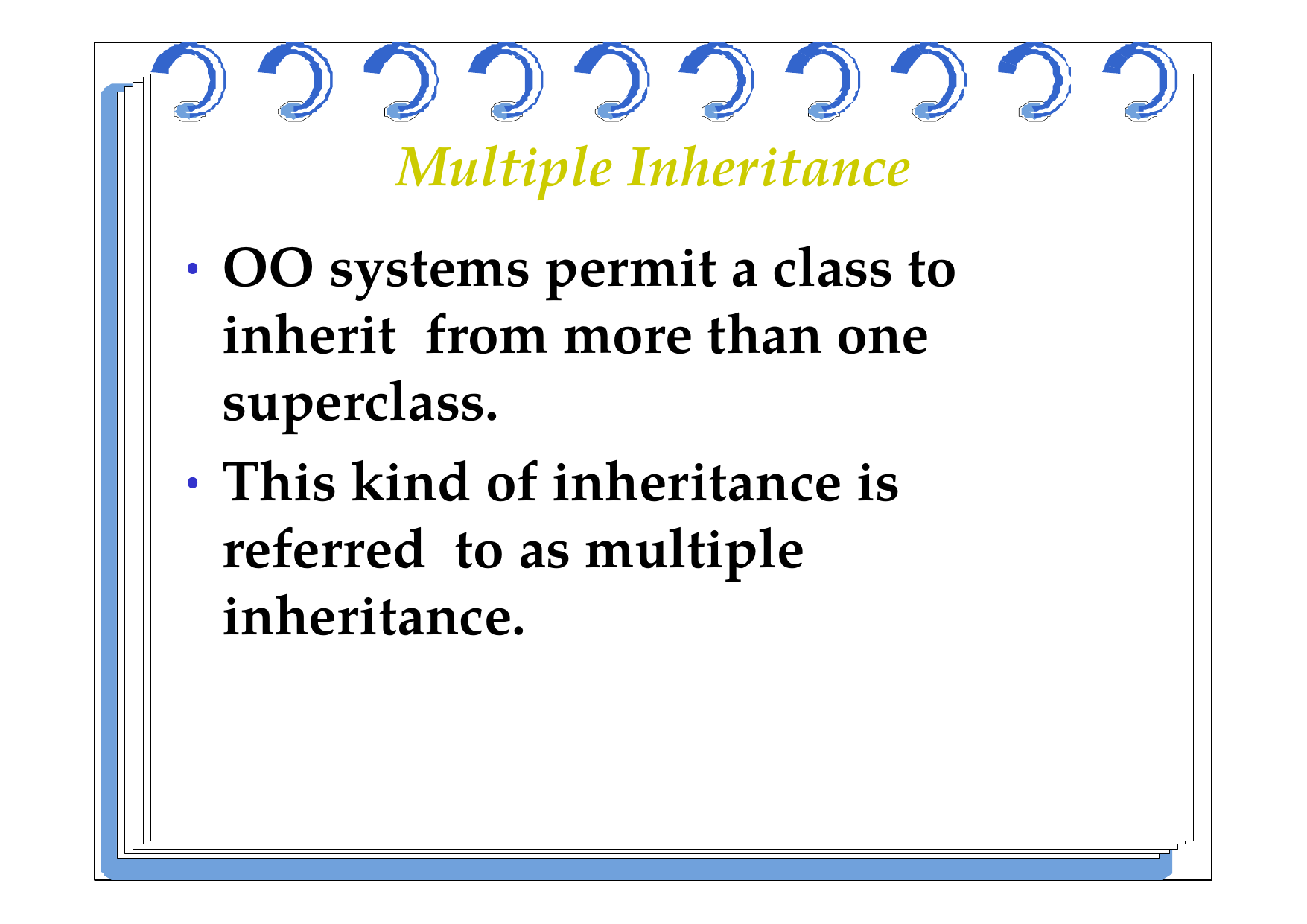

Multiple Inheritance
OO systems permit a class to inherit  from more than one superclass.
This kind of inheritance is referred  to as multiple inheritance.